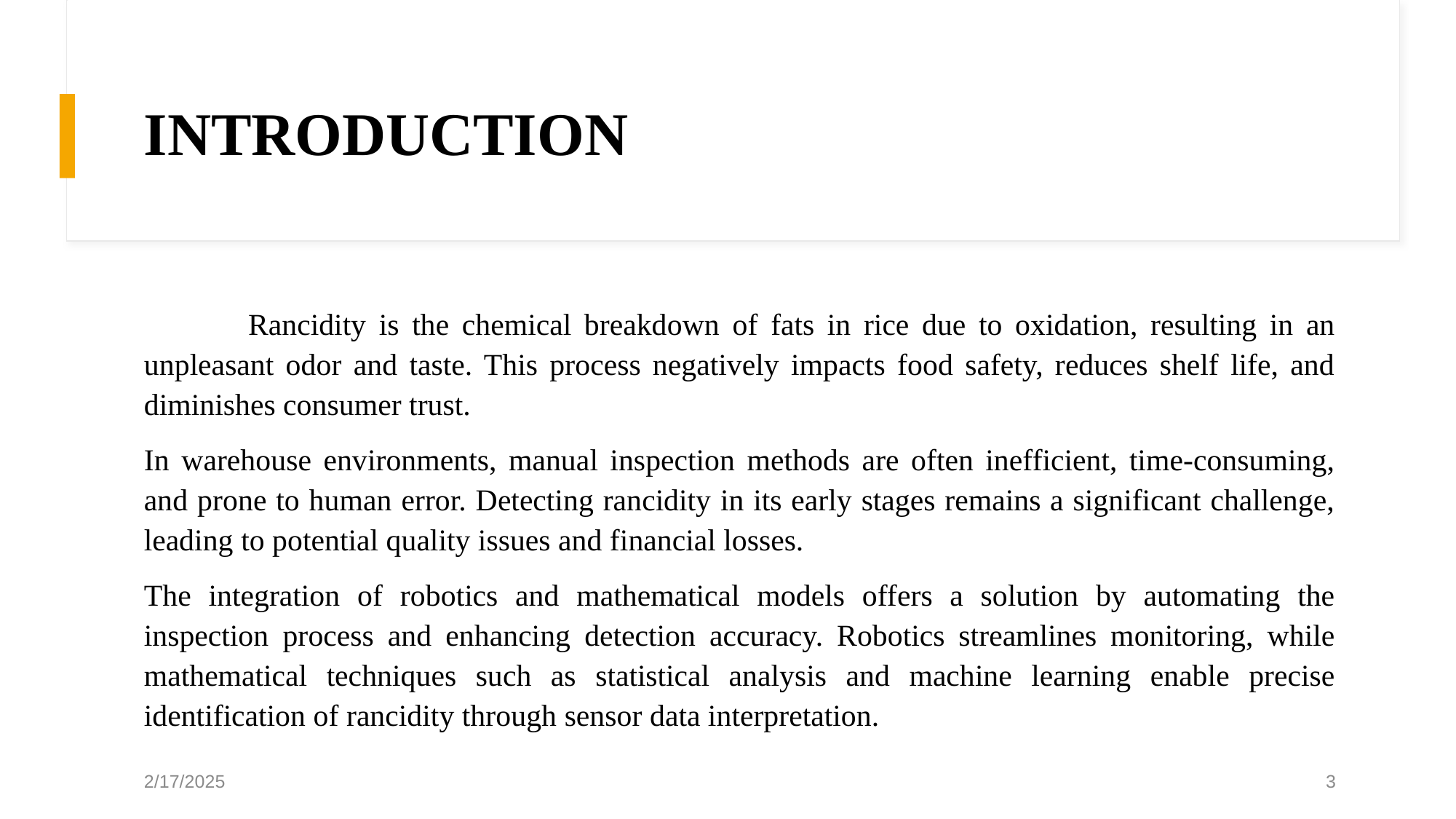

# INTRODUCTION
    Rancidity is the chemical breakdown of fats in rice due to oxidation, resulting in an unpleasant odor and taste. This process negatively impacts food safety, reduces shelf life, and diminishes consumer trust.
In warehouse environments, manual inspection methods are often inefficient, time-consuming, and prone to human error. Detecting rancidity in its early stages remains a significant challenge, leading to potential quality issues and financial losses.
The integration of robotics and mathematical models offers a solution by automating the inspection process and enhancing detection accuracy. Robotics streamlines monitoring, while mathematical techniques such as statistical analysis and machine learning enable precise identification of rancidity through sensor data interpretation.

2/17/2025
3